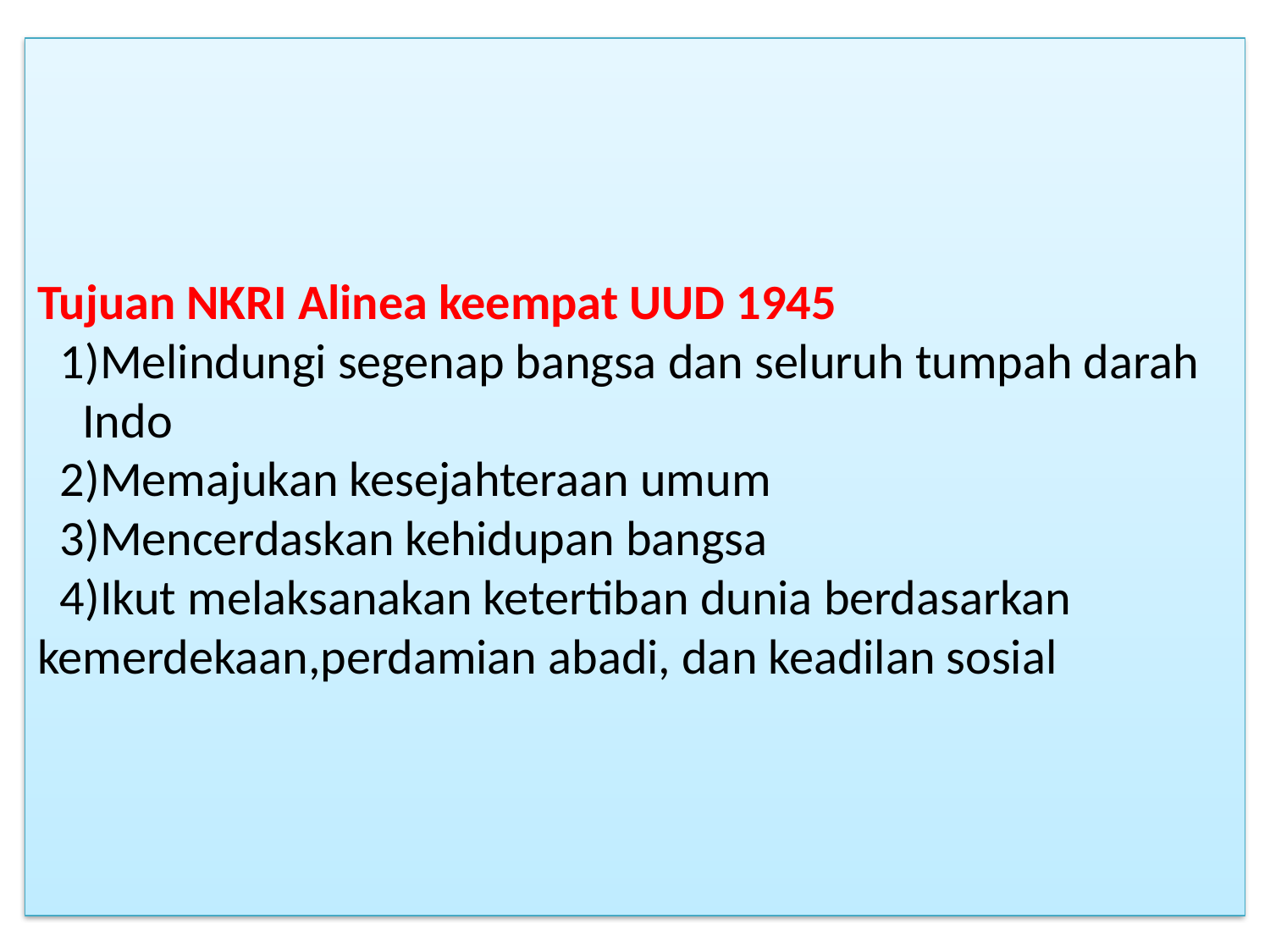

# Tujuan NKRI Alinea keempat UUD 1945 1)Melindungi segenap bangsa dan seluruh tumpah darah Indo 2)Memajukan kesejahteraan umum 3)Mencerdaskan kehidupan bangsa 4)Ikut melaksanakan ketertiban dunia berdasarkan kemerdekaan,perdamian abadi, dan keadilan sosial